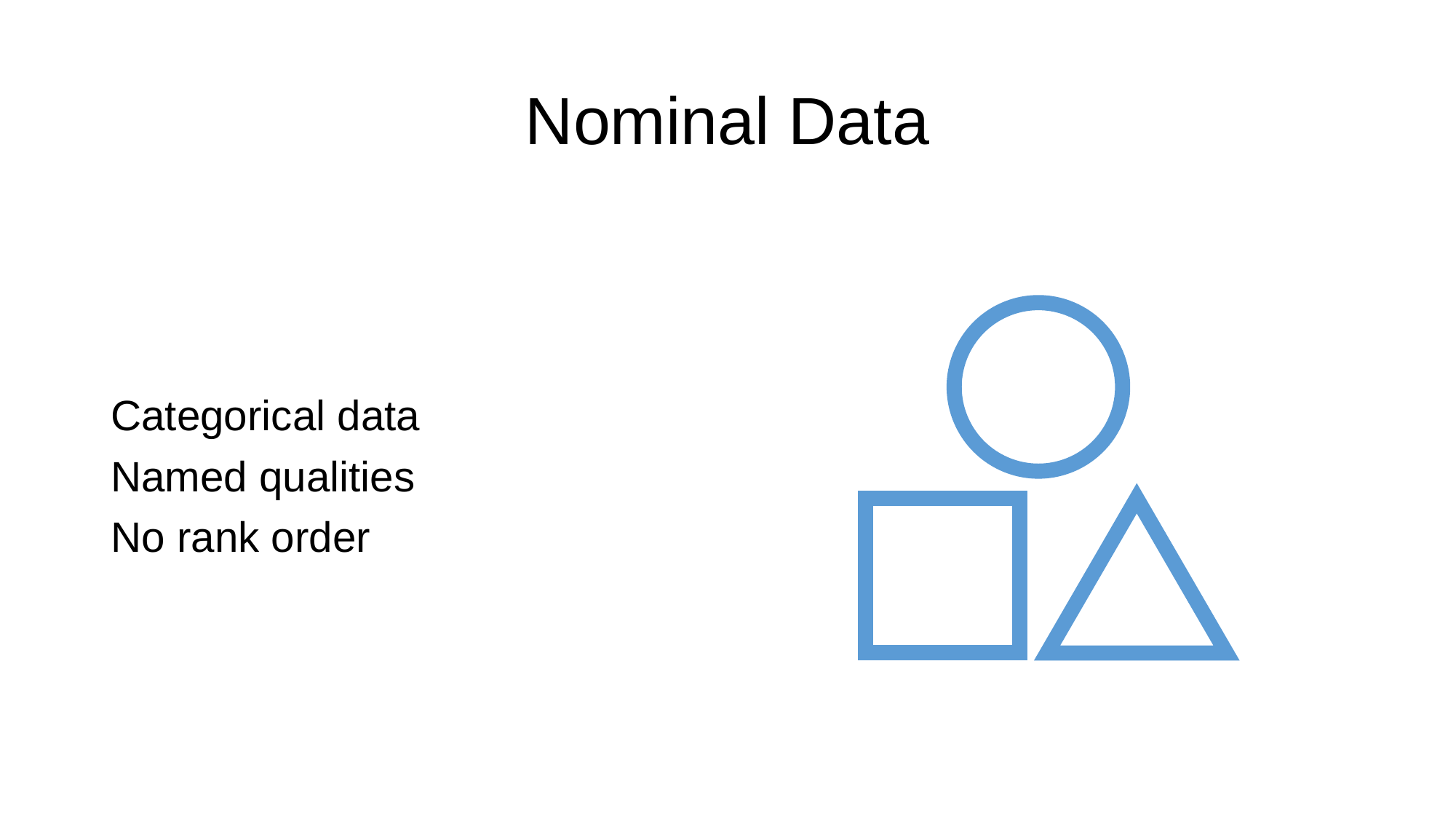

# Nominal Data
Categorical data
Named qualities
No rank order